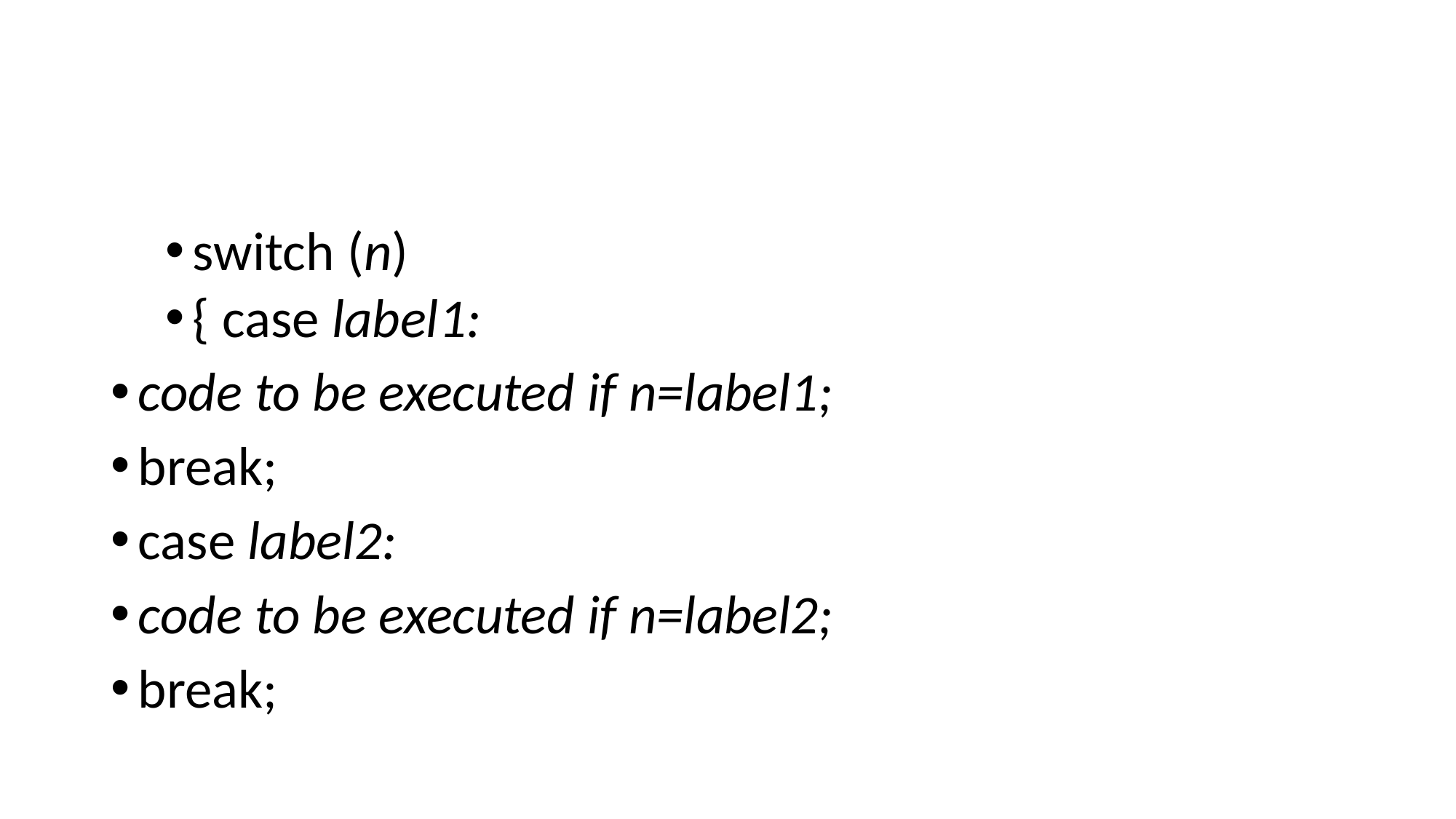

#
switch (n)
{ case label1:
code to be executed if n=label1;
break;
case label2:
code to be executed if n=label2;
break;